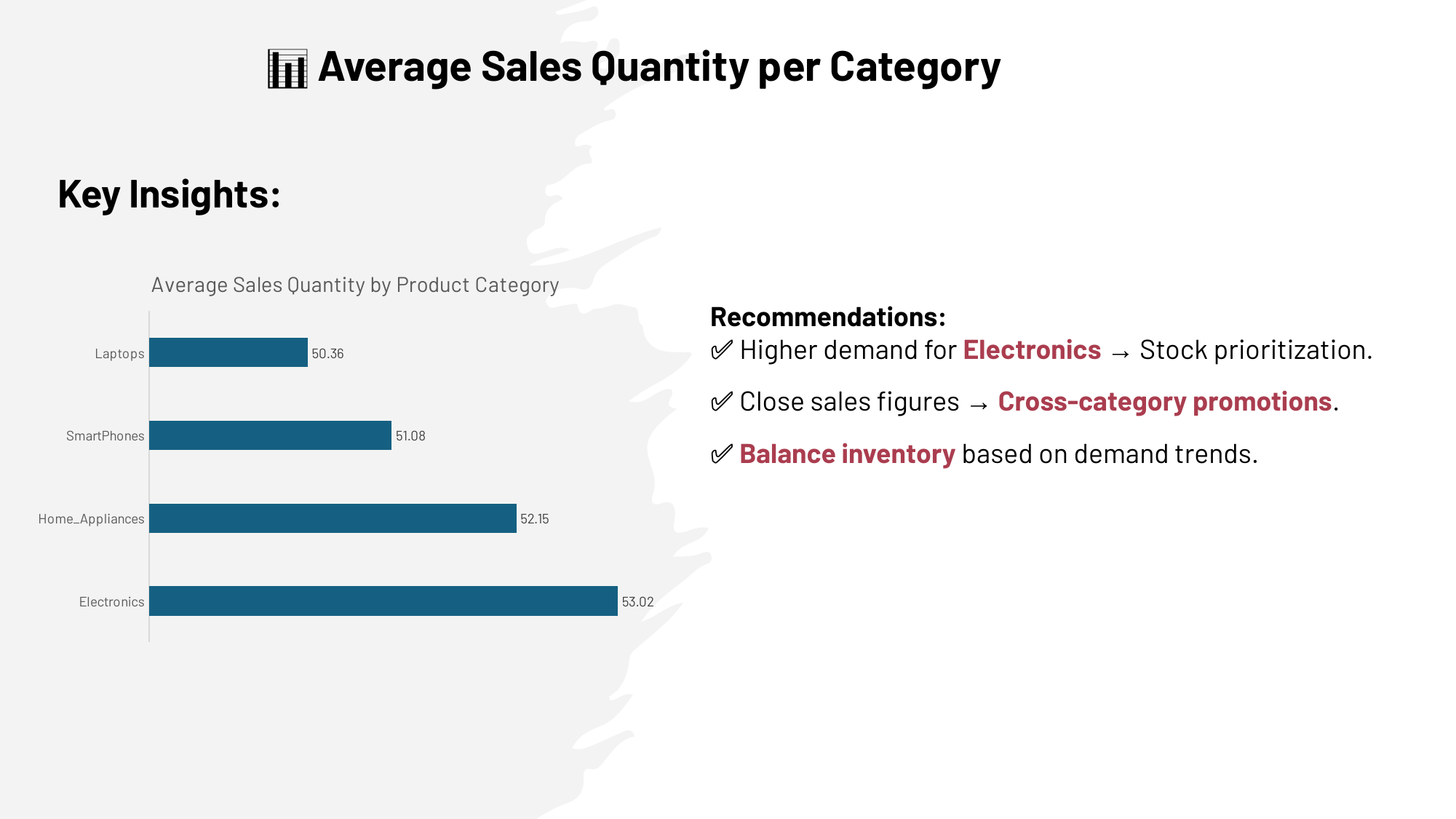

📊 Average Sales Quantity per Category
Key Insights:

### Chart: Average Sales Quantity by Product Category

| Category | avg_sales_quantity |
|---|---|
| Electronics | 53.02 |
| Home_Appliances | 52.15 |
| SmartPhones | 51.08 |
| Laptops | 50.36 |
Recommendations:
✅ Higher demand for Electronics → Stock prioritization.

✅ Close sales figures → Cross-category promotions.

✅ Balance inventory based on demand trends.